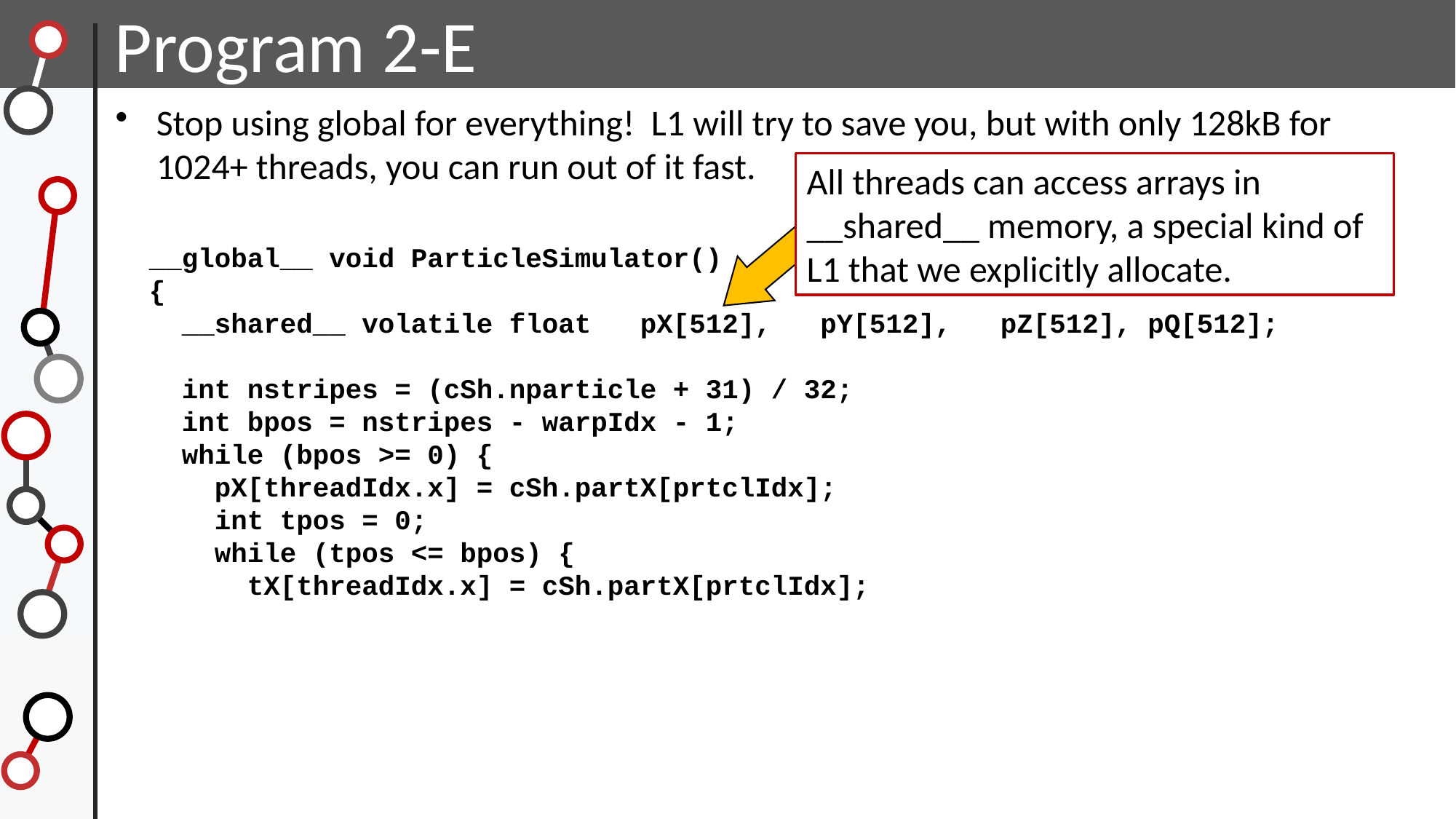

Program 2-E

Stop using global for everything!  L1 will try to save you, but with only 128kB for 1024+ threads, you can run out of it fast.

All threads can access arrays in __shared__ memory, a special kind of L1 that we explicitly allocate.

__global__ void ParticleSimulator()
{
  __shared__ volatile float   pX[512],   pY[512],   pZ[512], pQ[512];

  int nstripes = (cSh.nparticle + 31) / 32;
  int bpos = nstripes - warpIdx - 1;
  while (bpos >= 0) {
    pX[threadIdx.x] = cSh.partX[prtclIdx];
    int tpos = 0;
    while (tpos <= bpos) {
      tX[threadIdx.x] = cSh.partX[prtclIdx];